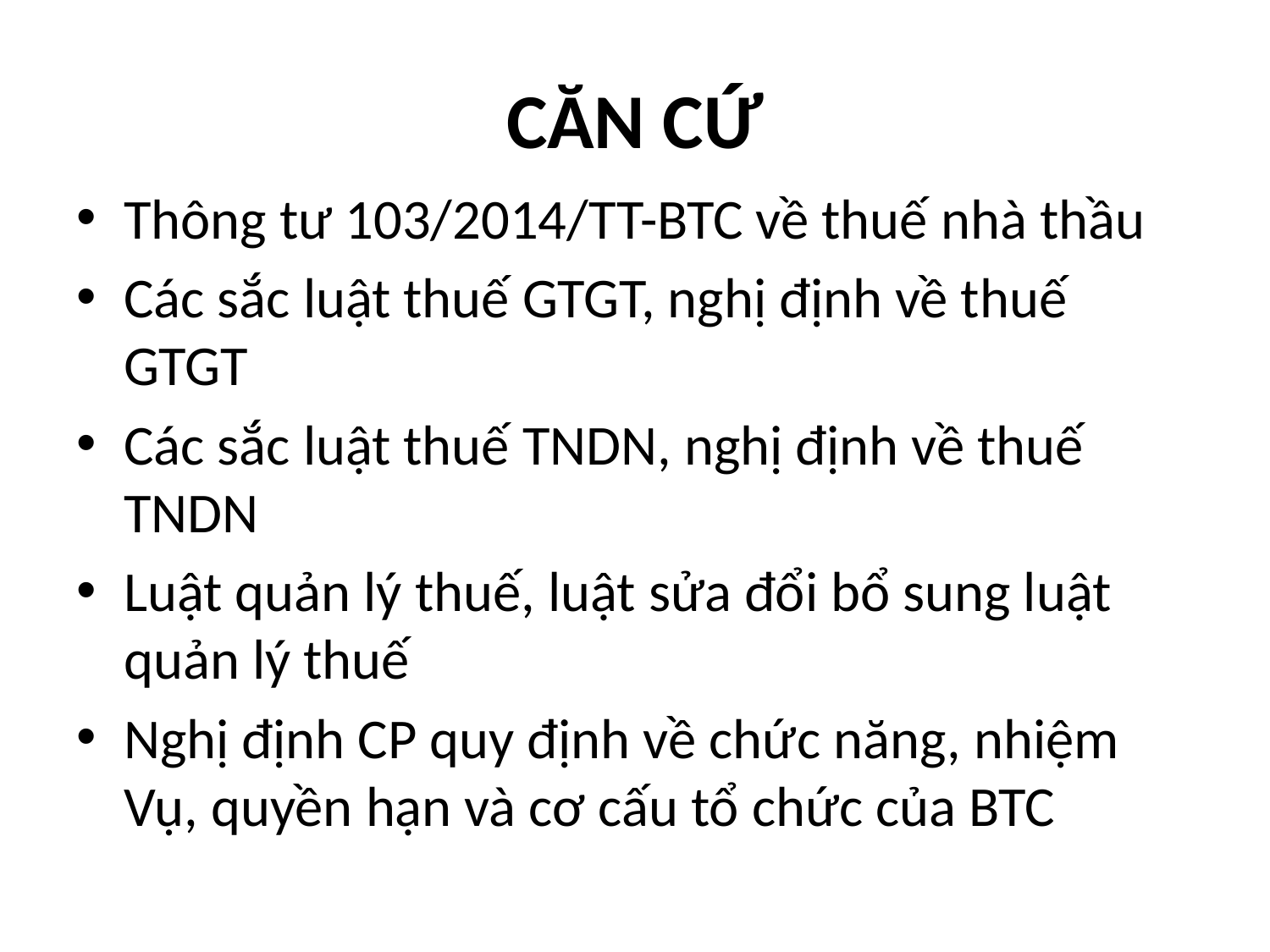

# CĂN CỨ
Thông tư 103/2014/TT-BTC về thuế nhà thầu
Các sắc luật thuế GTGT, nghị định về thuế GTGT
Các sắc luật thuế TNDN, nghị định về thuế TNDN
Luật quản lý thuế, luật sửa đổi bổ sung luật quản lý thuế
Nghị định CP quy định về chức năng, nhiệm Vụ, quyền hạn và cơ cấu tổ chức của BTC